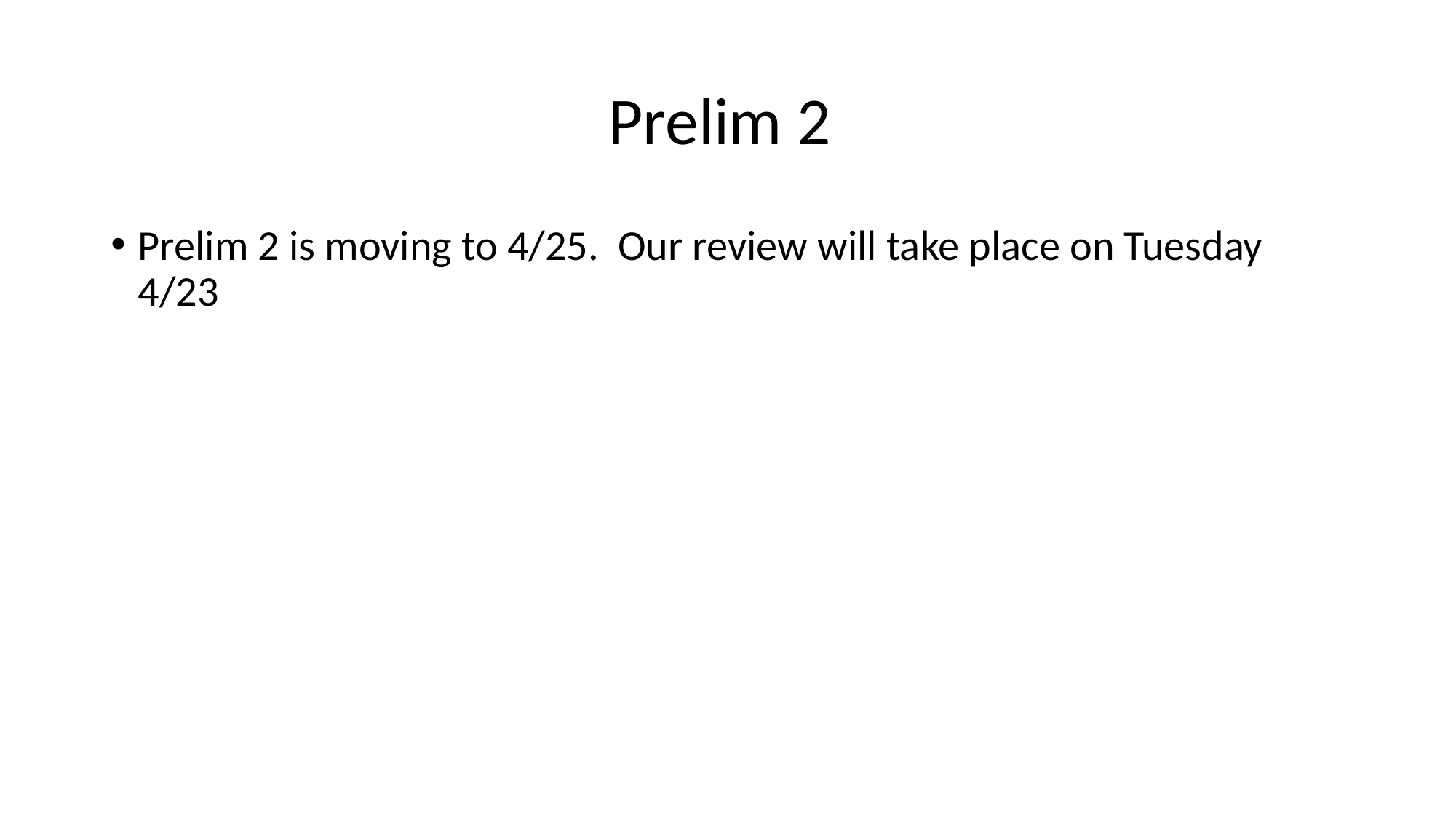

# Prelim 2
Prelim 2 is moving to 4/25.  Our review will take place on Tuesday 4/23